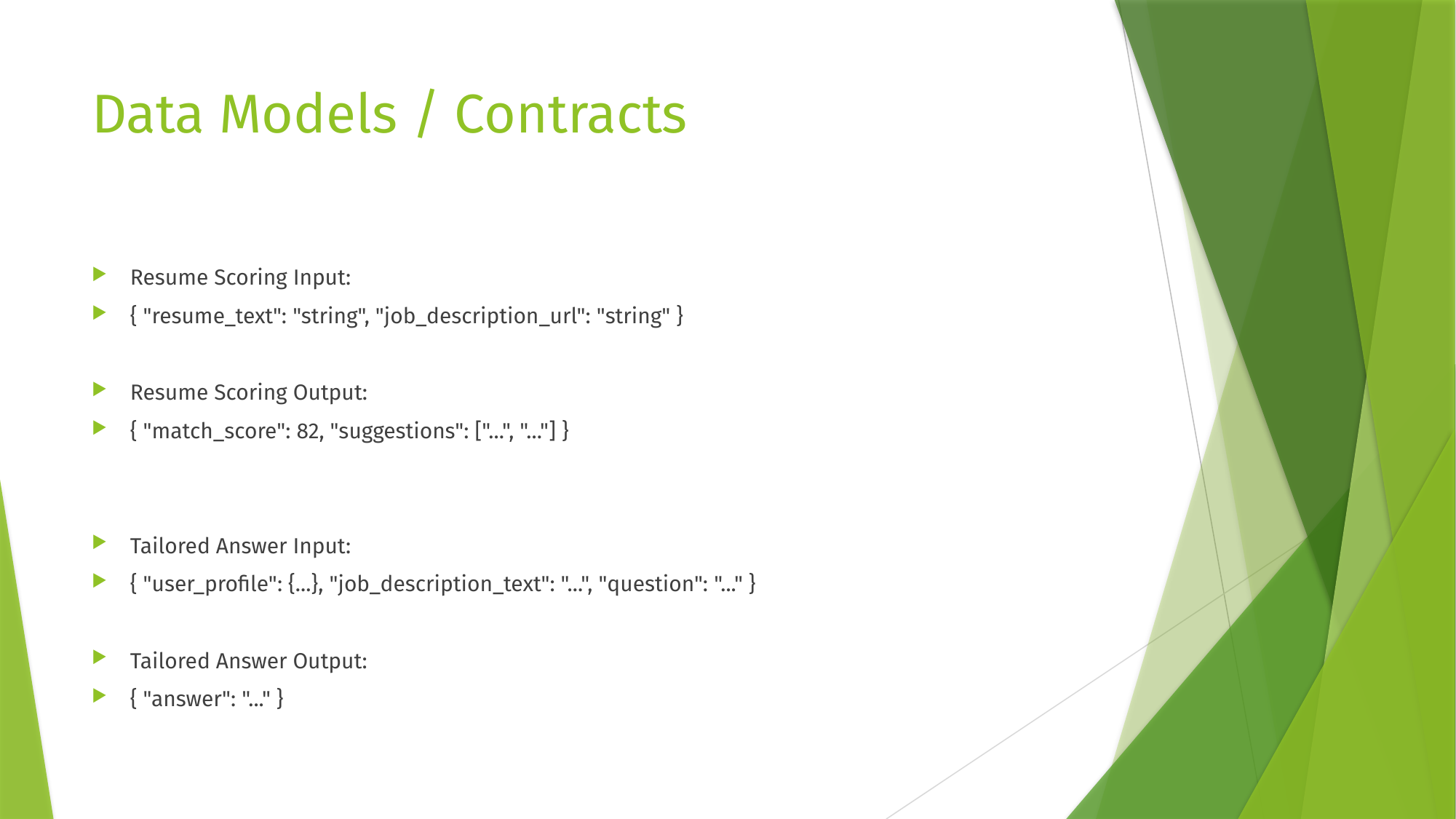

# Data Models / Contracts
Resume Scoring Input:
{ "resume_text": "string", "job_description_url": "string" }

Resume Scoring Output:
{ "match_score": 82, "suggestions": ["...", "..."] }

Tailored Answer Input:
{ "user_profile": {...}, "job_description_text": "...", "question": "..." }

Tailored Answer Output:
{ "answer": "..." }